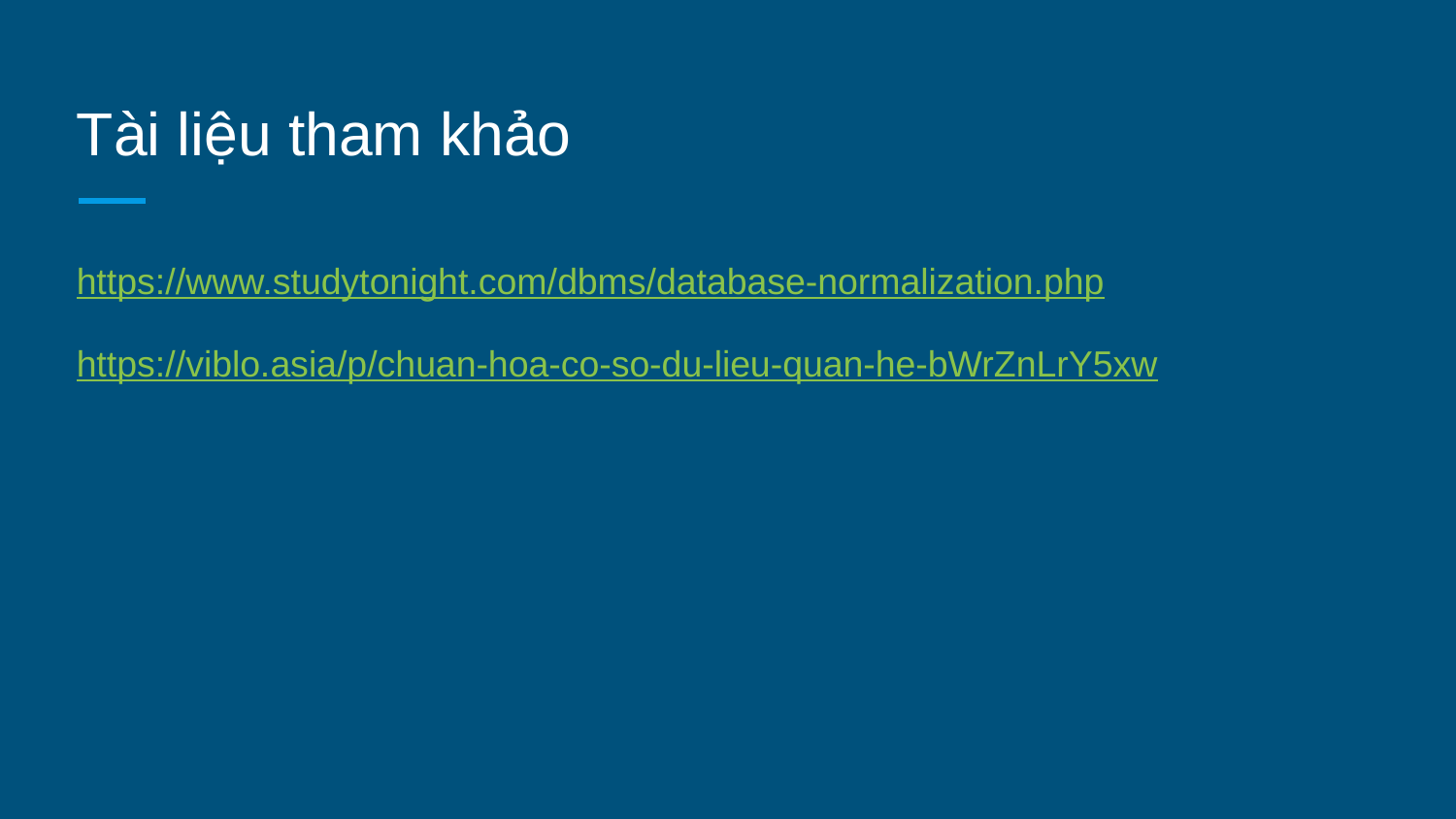

# Tài liệu tham khảo
https://www.studytonight.com/dbms/database-normalization.php
https://viblo.asia/p/chuan-hoa-co-so-du-lieu-quan-he-bWrZnLrY5xw